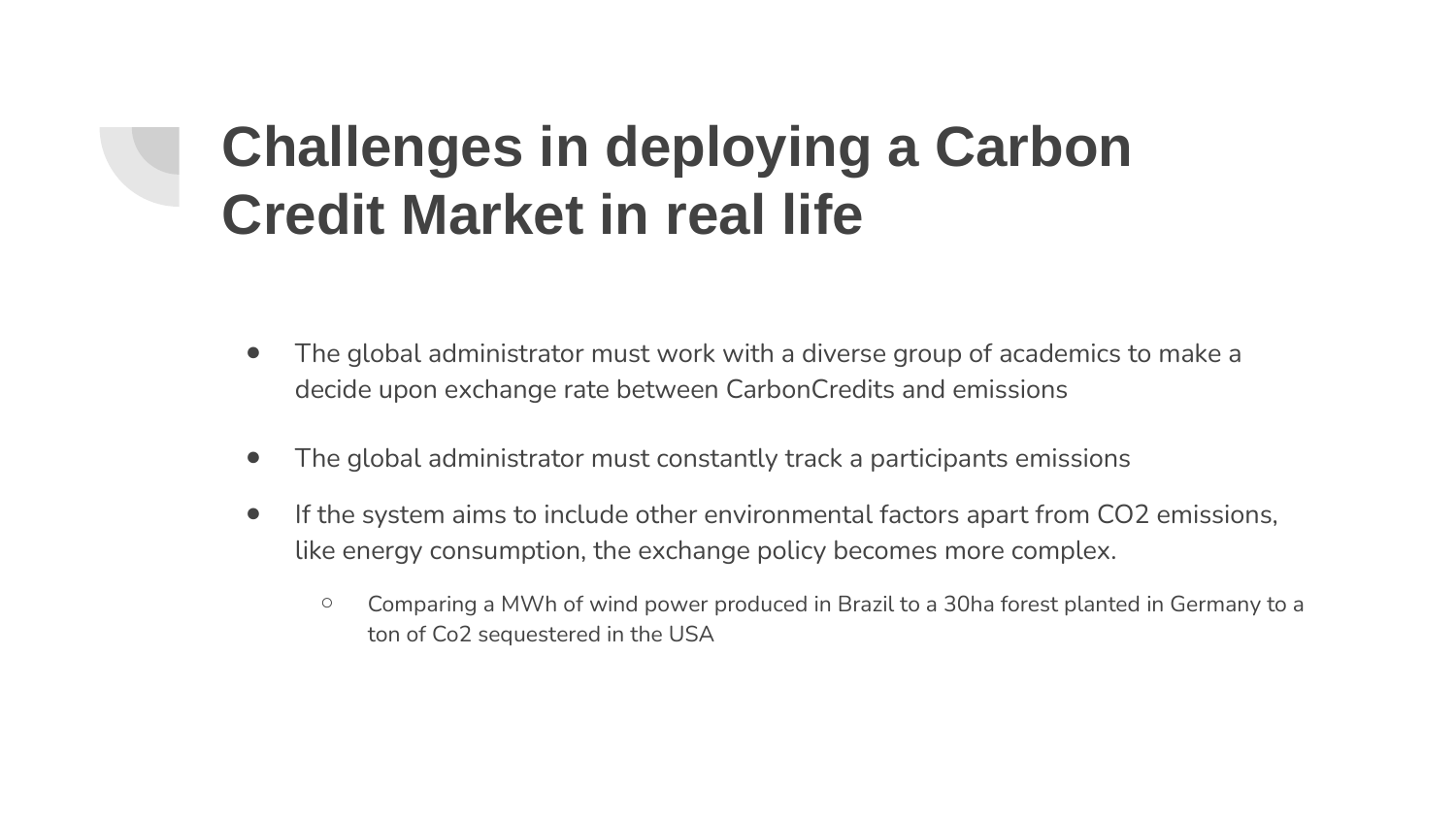

# Challenges in deploying a Carbon Credit Market in real life
The global administrator must work with a diverse group of academics to make a decide upon exchange rate between CarbonCredits and emissions
The global administrator must constantly track a participants emissions
If the system aims to include other environmental factors apart from CO2 emissions, like energy consumption, the exchange policy becomes more complex.
Comparing a MWh of wind power produced in Brazil to a 30ha forest planted in Germany to a ton of Co2 sequestered in the USA